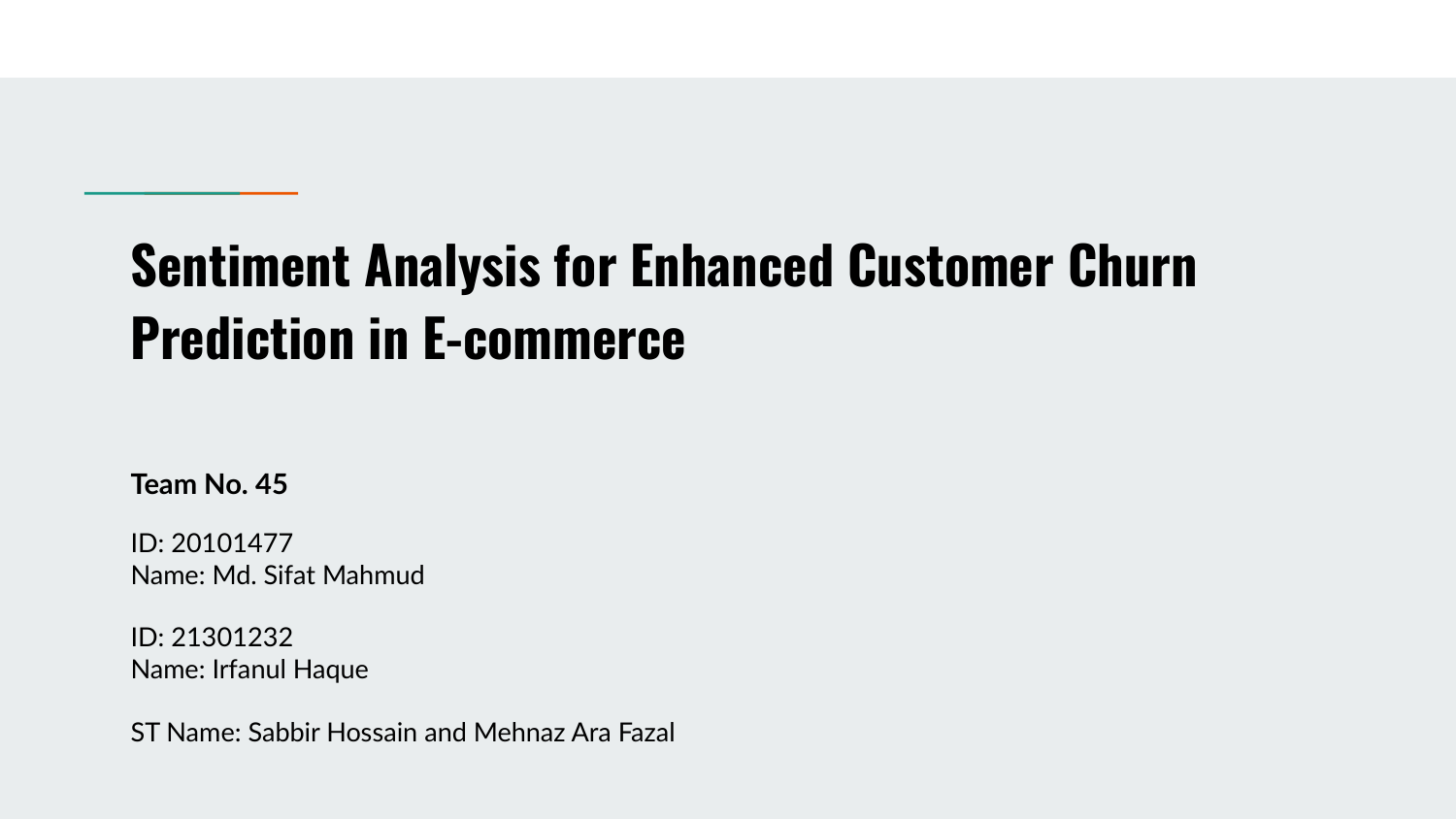

# Sentiment Analysis for Enhanced Customer Churn Prediction in E-commerce
Team No. 45

ID: 20101477
Name: Md. Sifat Mahmud

ID: 21301232
Name: Irfanul Haque

ST Name: Sabbir Hossain and Mehnaz Ara Fazal